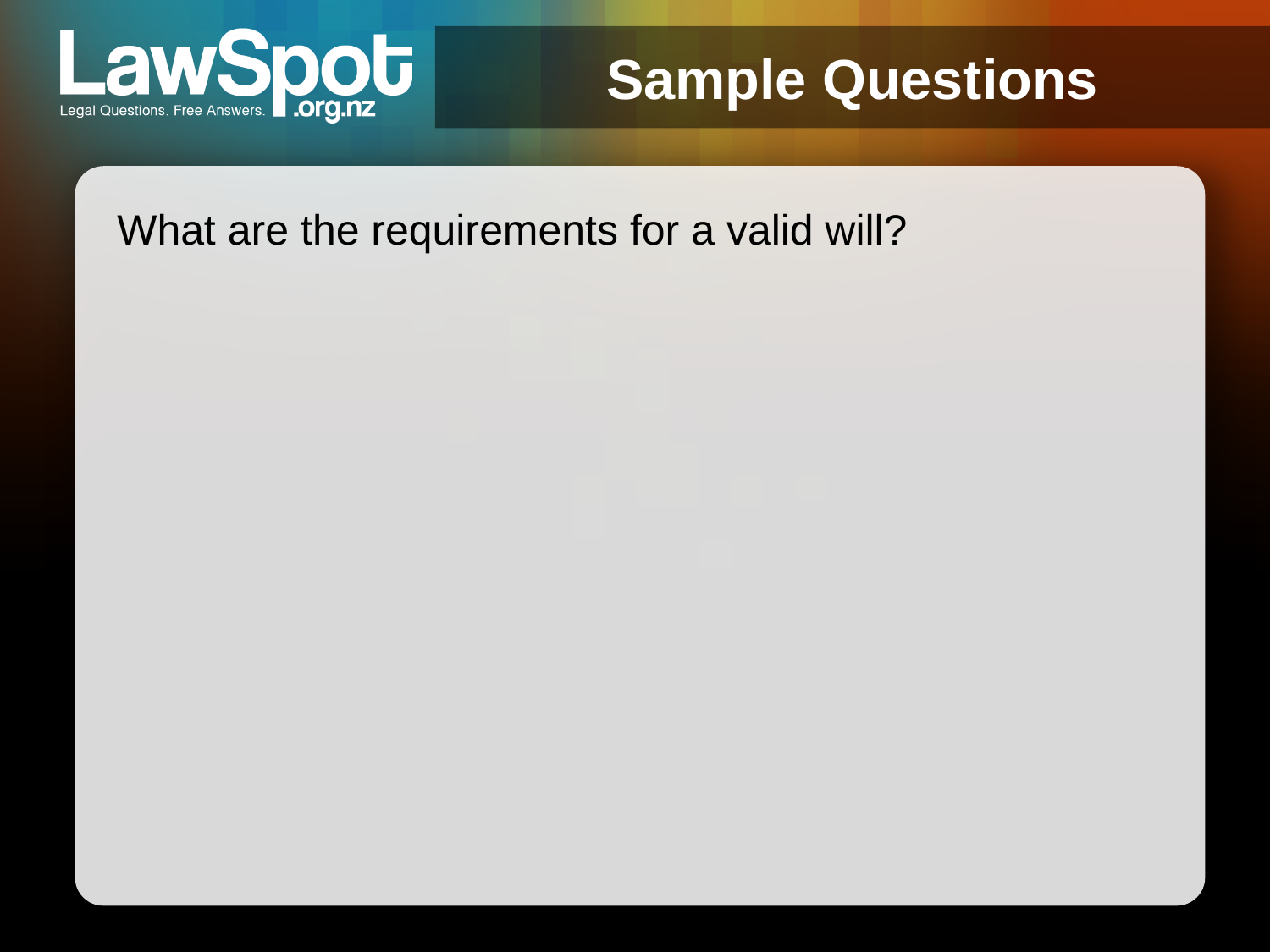

# Sample Questions
What are the requirements for a valid will?